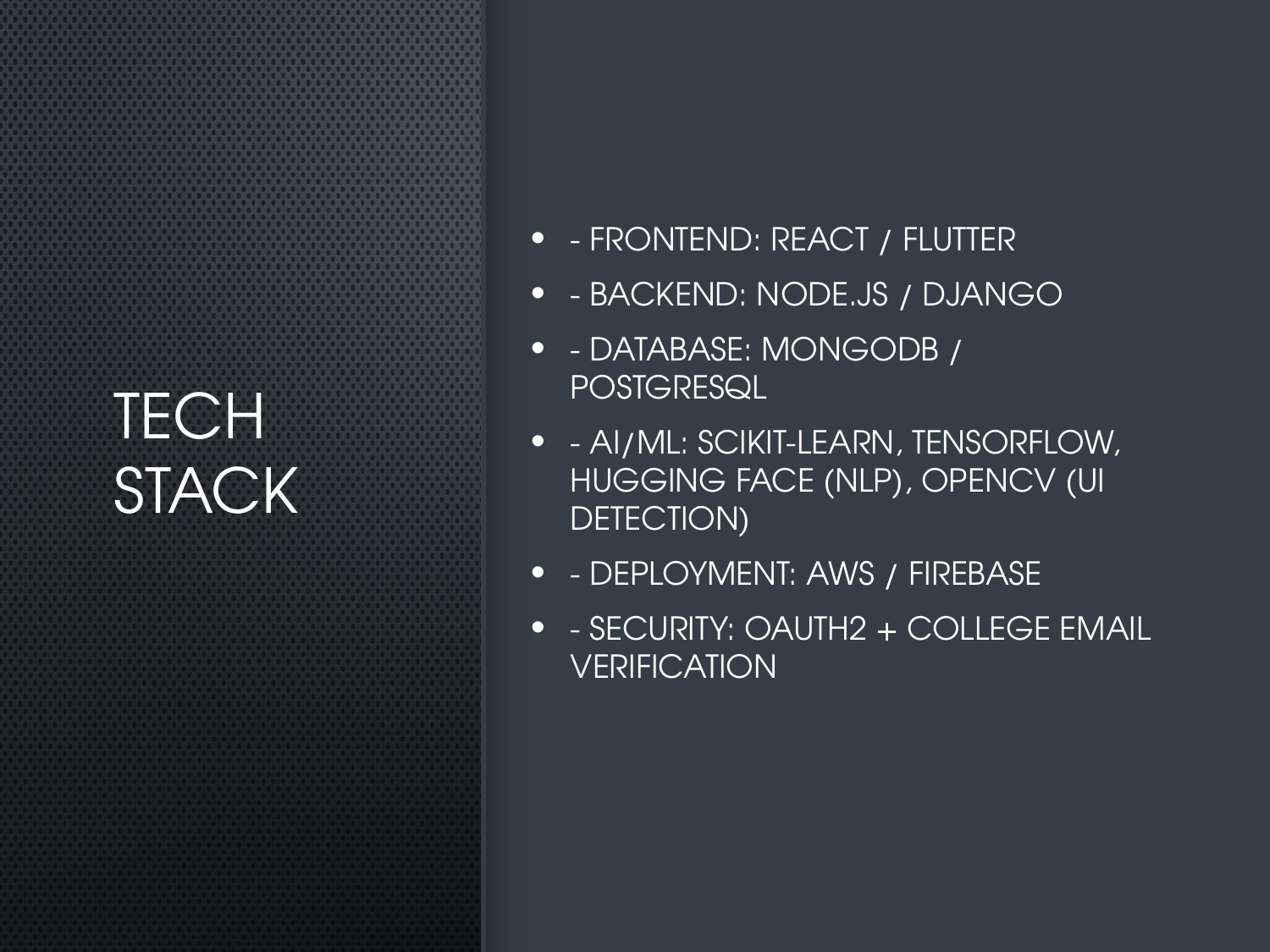

# Tech Stack
- Frontend: React / Flutter
- Backend: Node.js / Django
- Database: MongoDB / PostgreSQL
- AI/ML: Scikit-learn, TensorFlow, Hugging Face (NLP), OpenCV (UI detection)
- Deployment: AWS / Firebase
- Security: OAuth2 + College Email Verification